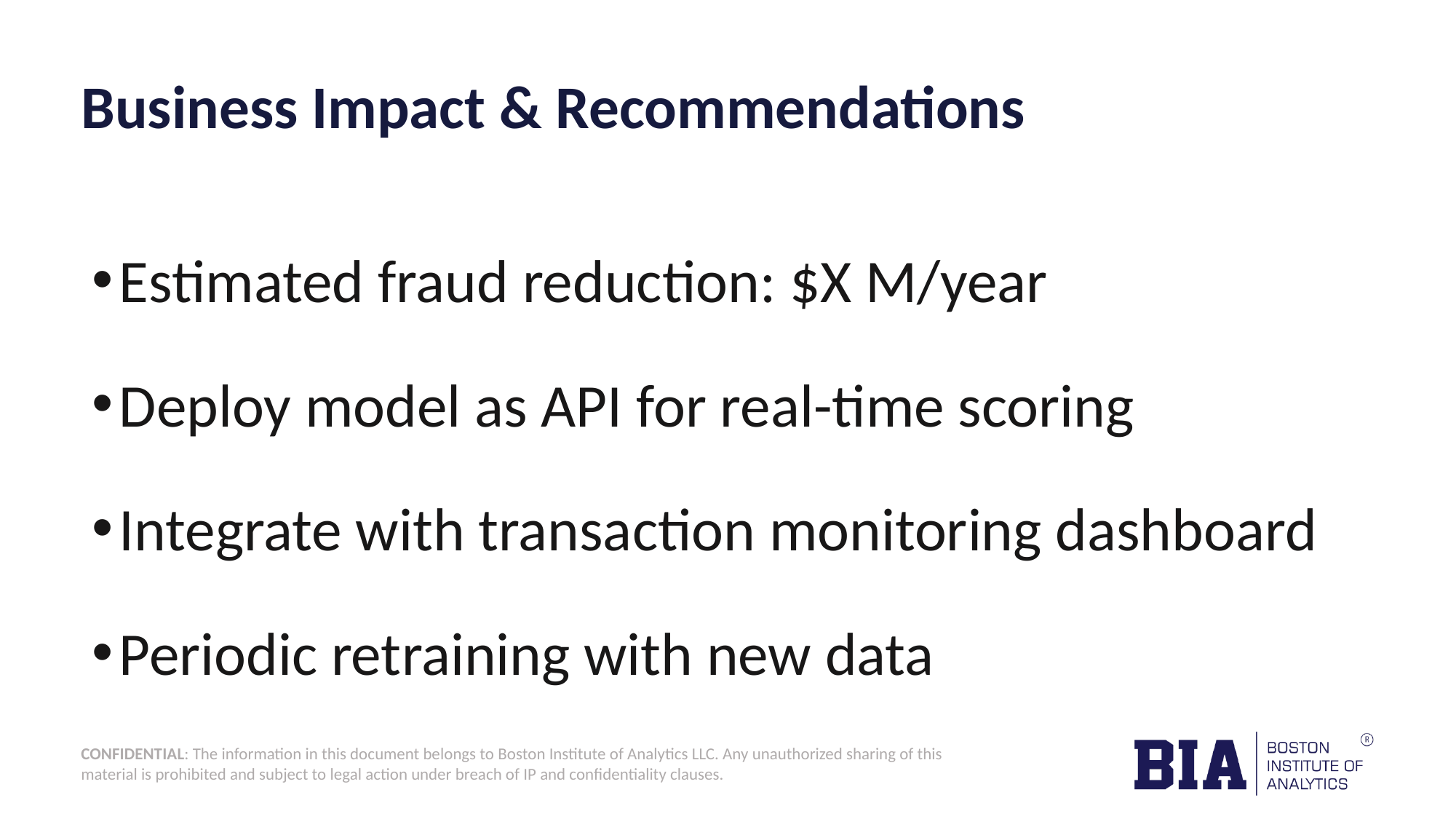

# Business Impact & Recommendations
Estimated fraud reduction: $X M/year
Deploy model as API for real-time scoring
Integrate with transaction monitoring dashboard
Periodic retraining with new data